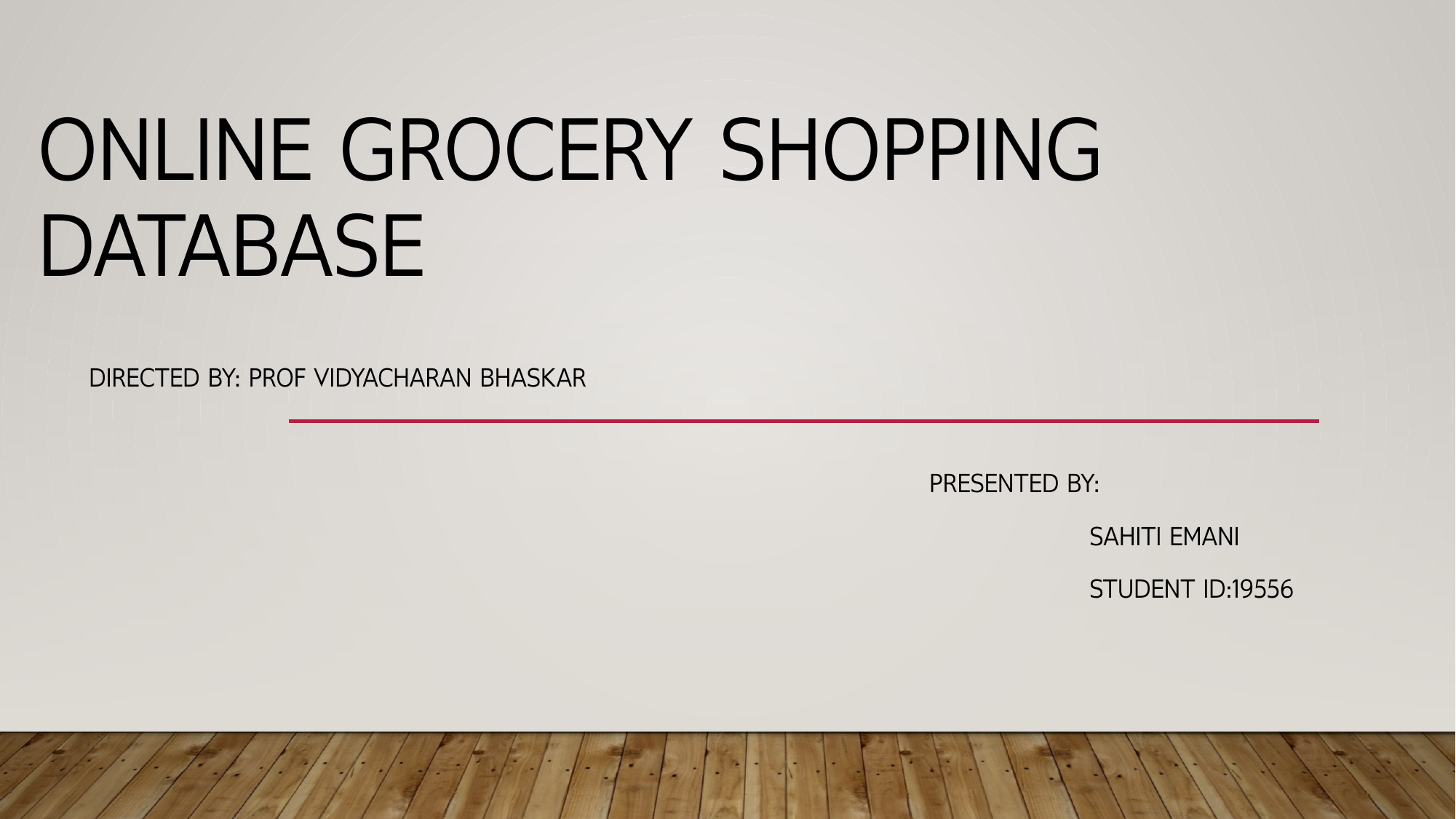

# ONLINE Grocery SHOPPING DATABASE
Directed by: Prof Vidyacharan bhaskar

                                                                                                         Presented BY:
                                                                                                                             SAHITI EMANI
                                                                                                                             STUDENT ID:19556